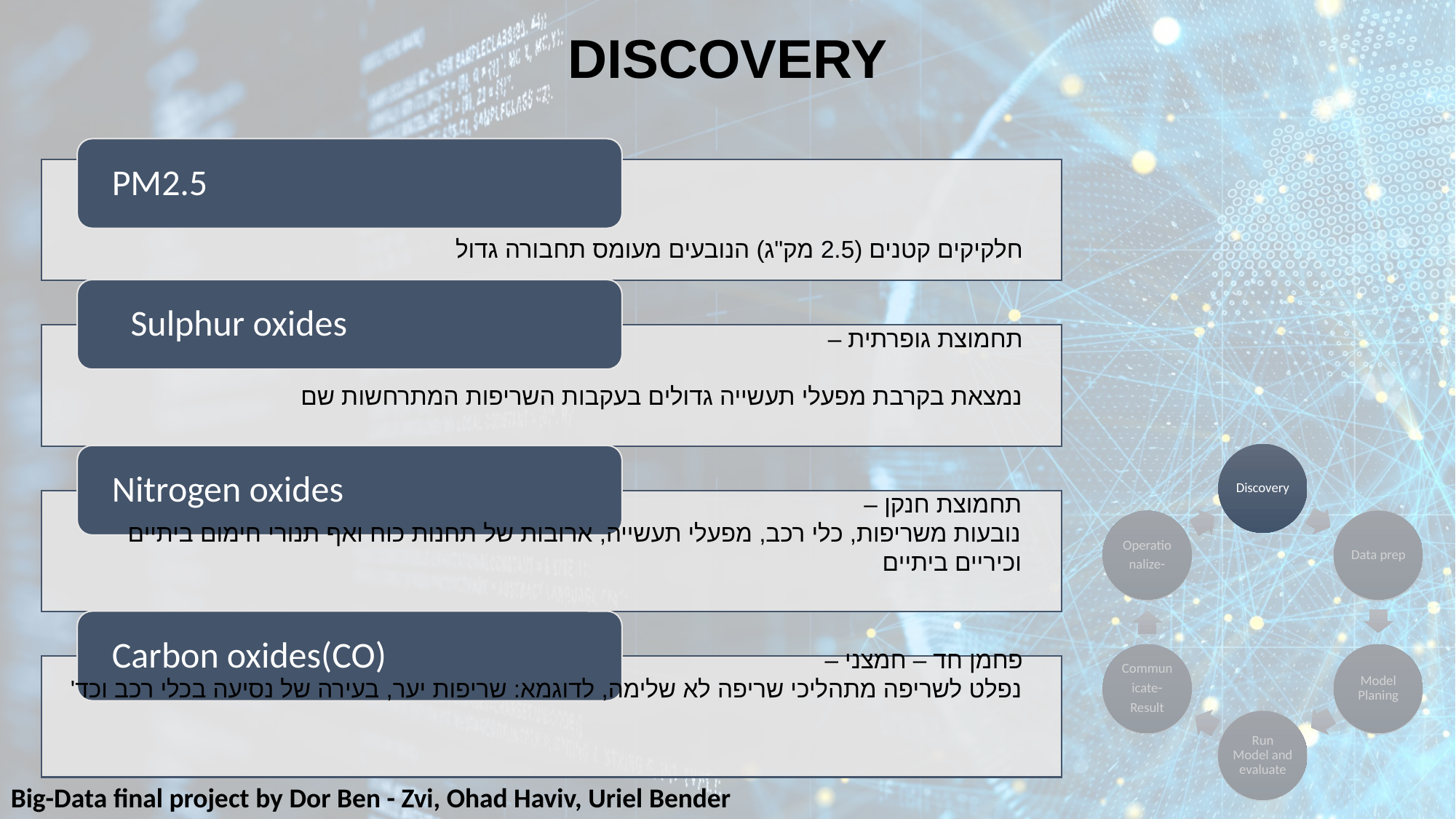

DISCOVERY

PM2.5

Sulphur oxides
Nitrogen oxides
Carbon oxides(CO)
חלקיקים קטנים (2.5 מק"ג) הנובעים מעומס תחבורה גדול
תחמוצת גופרתית –

נמצאת בקרבת מפעלי תעשייה גדולים בעקבות השריפות המתרחשות שם
תחמוצת חנקן –
נובעות משריפות, כלי רכב, מפעלי תעשייה, ארובות של תחנות כוח ואף תנורי חימום ביתיים וכיריים ביתיים
פחמן חד – חמצני –
נפלט לשריפה מתהליכי שריפה לא שלימה, לדוגמא: שריפות יער, בעירה של נסיעה בכלי רכב וכד'
Discovery

Data prep

Model Planing

Run Model and evaluate

Commun
-icate
Result

Operatio
-nalize